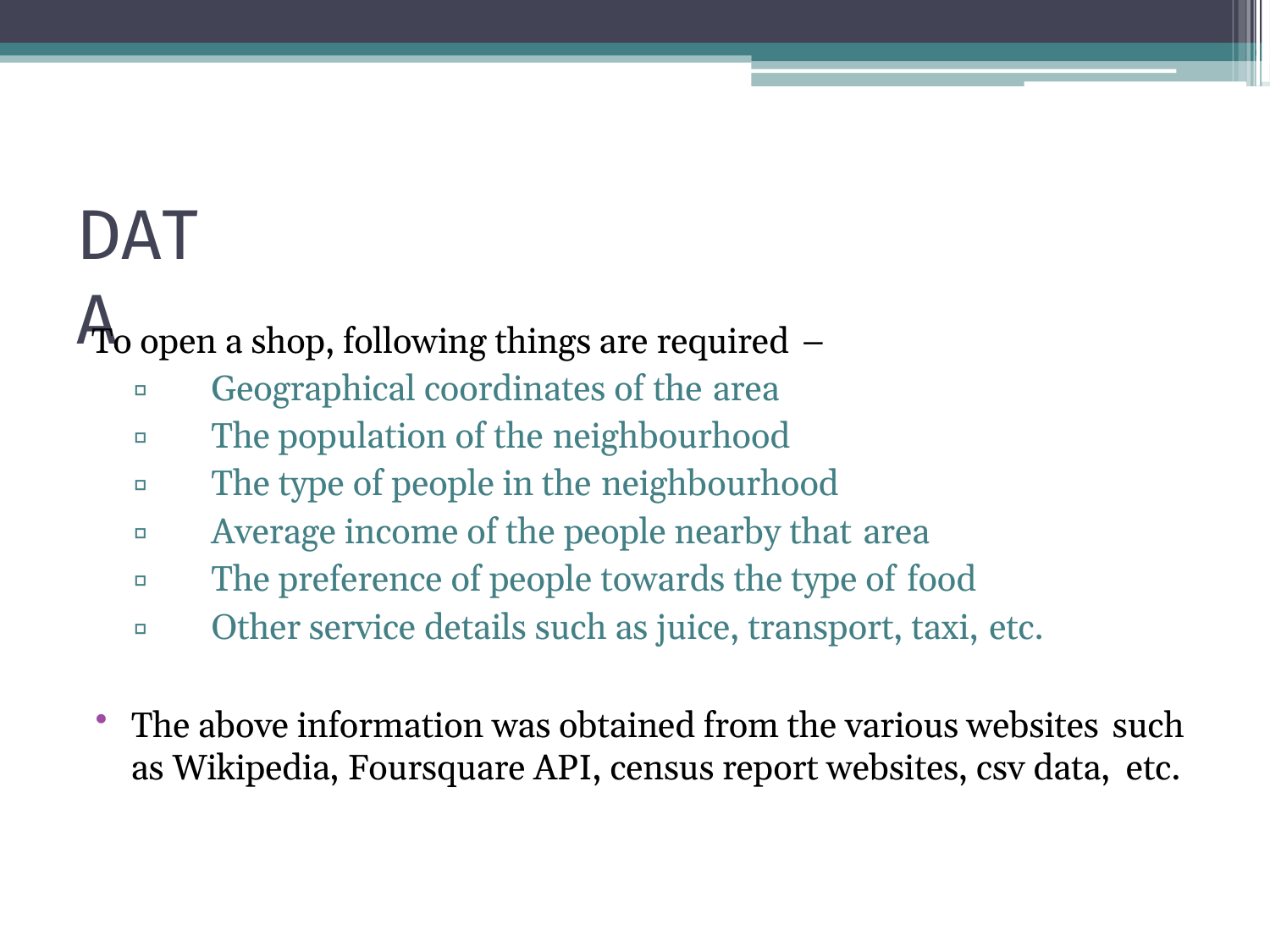

# DATA
To open a shop, following things are required –
▫	Geographical coordinates of the area
▫	The population of the neighbourhood
▫	The type of people in the neighbourhood
▫	Average income of the people nearby that area
▫	The preference of people towards the type of food
▫	Other service details such as juice, transport, taxi, etc.

The above information was obtained from the various websites such
as Wikipedia, Foursquare API, census report websites, csv data, etc.